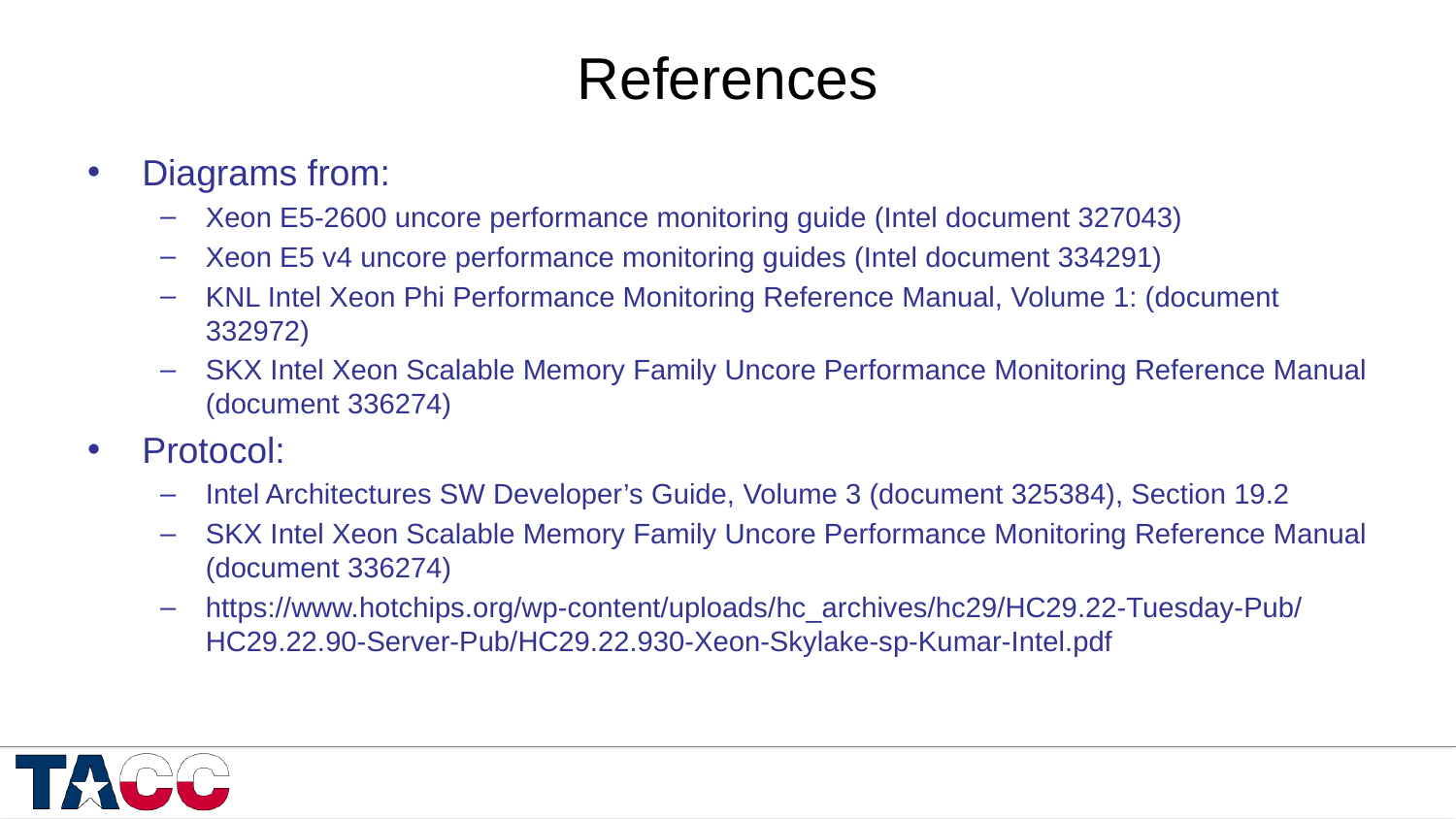

# References
Diagrams from:
Xeon E5-2600 uncore performance monitoring guide (Intel document 327043)
Xeon E5 v4 uncore performance monitoring guides (Intel document 334291)
KNL Intel Xeon Phi Performance Monitoring Reference Manual, Volume 1: (document 332972)
SKX Intel Xeon Scalable Memory Family Uncore Performance Monitoring Reference Manual (document 336274)
Protocol:
Intel Architectures SW Developer’s Guide, Volume 3 (document 325384), Section 19.2
SKX Intel Xeon Scalable Memory Family Uncore Performance Monitoring Reference Manual (document 336274)
https://www.hotchips.org/wp-content/uploads/hc_archives/hc29/HC29.22-Tuesday-Pub/HC29.22.90-Server-Pub/HC29.22.930-Xeon-Skylake-sp-Kumar-Intel.pdf